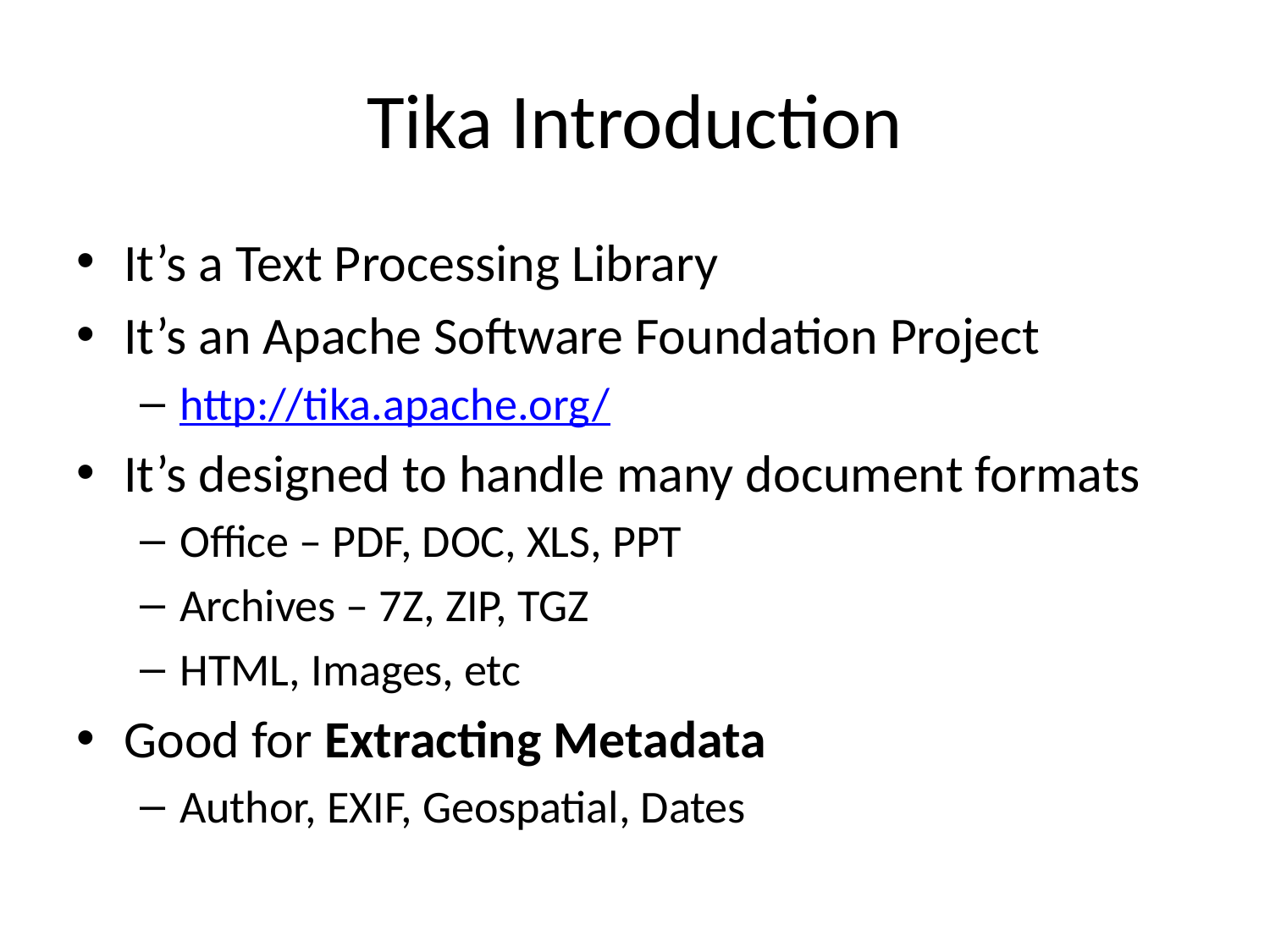

# Tika Introduction
It’s a Text Processing Library
It’s an Apache Software Foundation Project
http://tika.apache.org/
It’s designed to handle many document formats
Office – PDF, DOC, XLS, PPT
Archives – 7Z, ZIP, TGZ
HTML, Images, etc
Good for Extracting Metadata
Author, EXIF, Geospatial, Dates